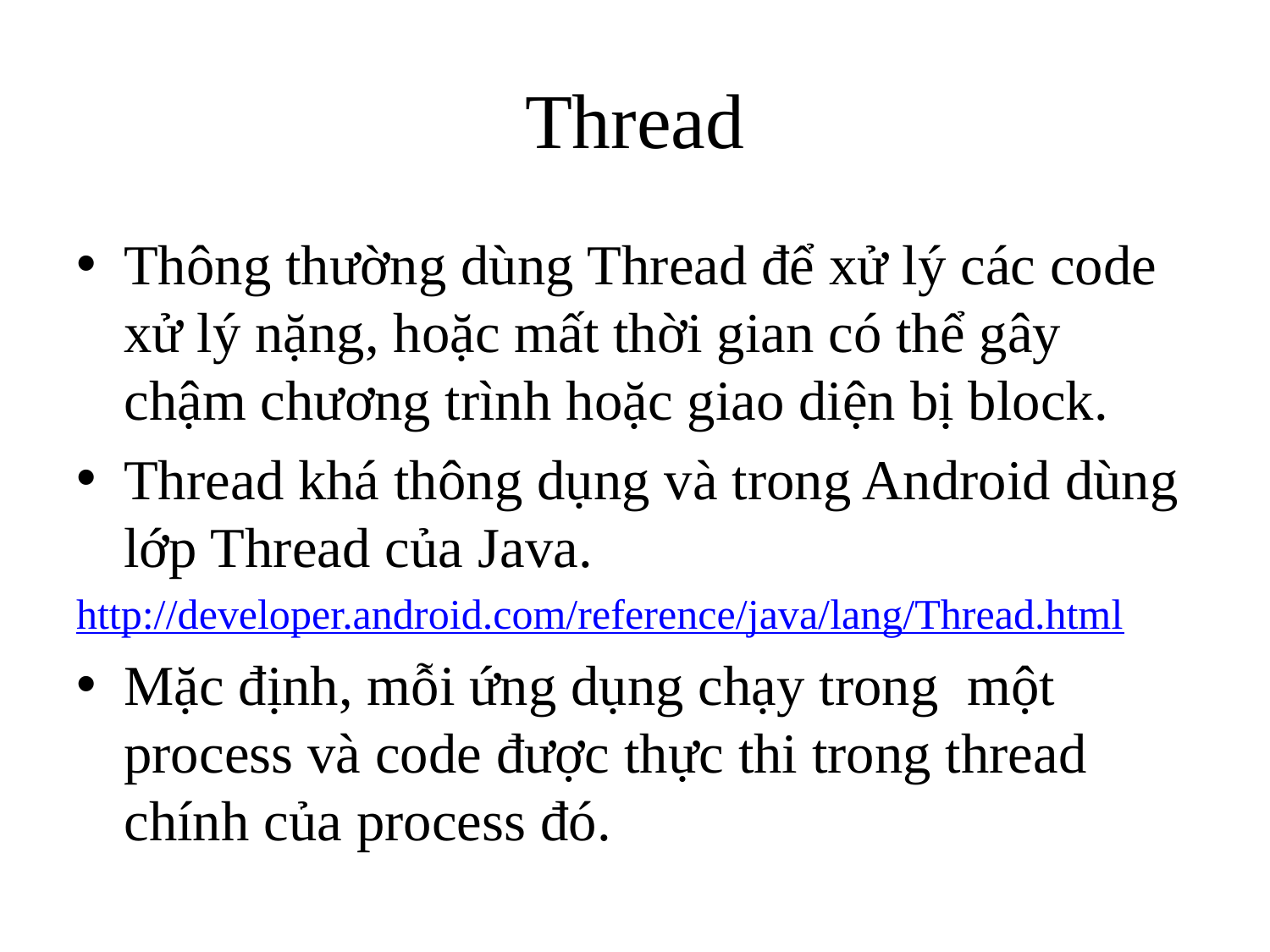

# Thread
Thông thường dùng Thread để xử lý các code xử lý nặng, hoặc mất thời gian có thể gây chậm chương trình hoặc giao diện bị block.
Thread khá thông dụng và trong Android dùng lớp Thread của Java.
http://developer.android.com/reference/java/lang/Thread.html
Mặc định, mỗi ứng dụng chạy trong  một process và code được thực thi trong thread chính của process đó.